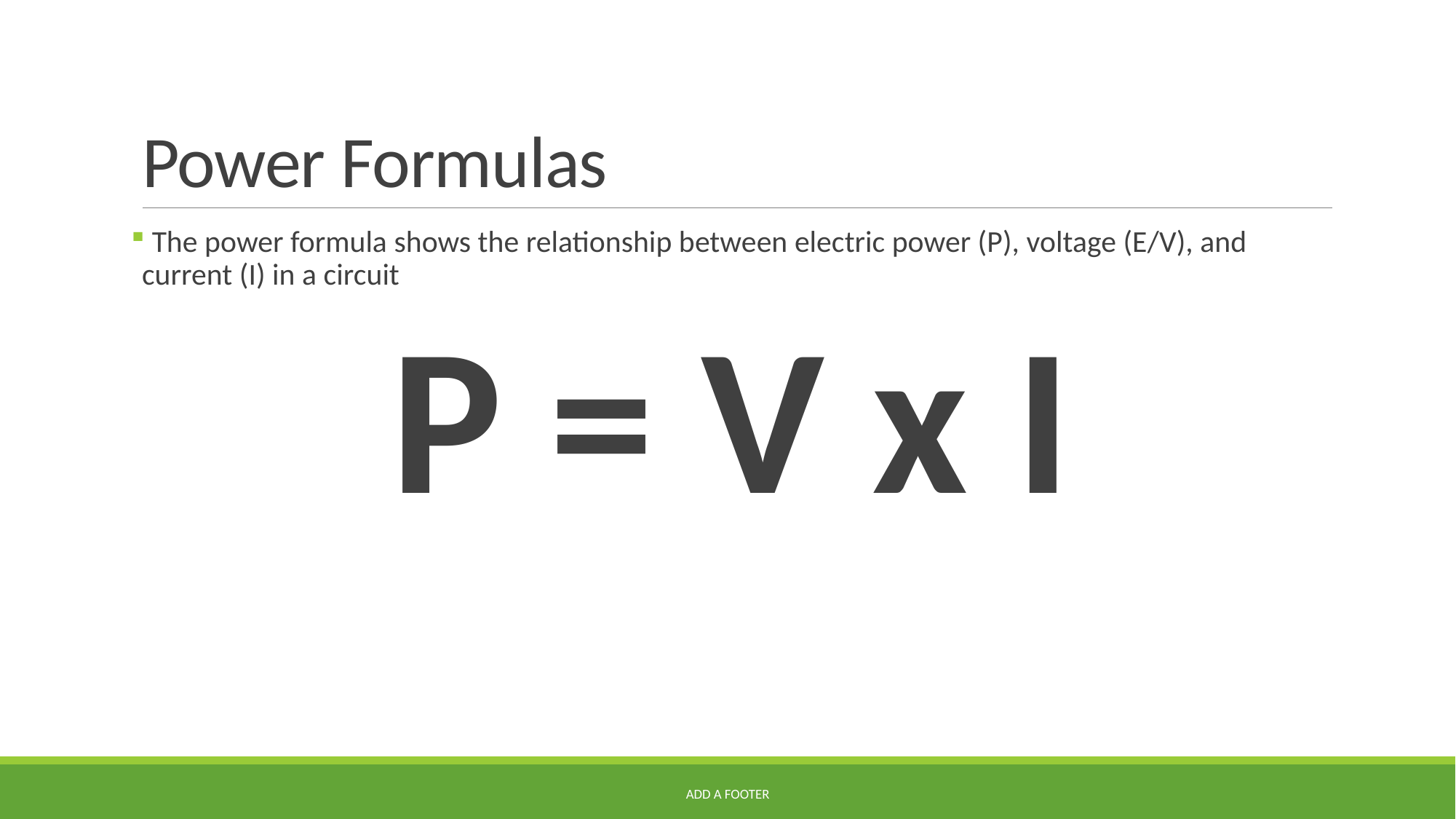

# Power Formulas
 The power formula shows the relationship between electric power (P), voltage (E/V), and current (I) in a circuit
P = V x I

Add a footer